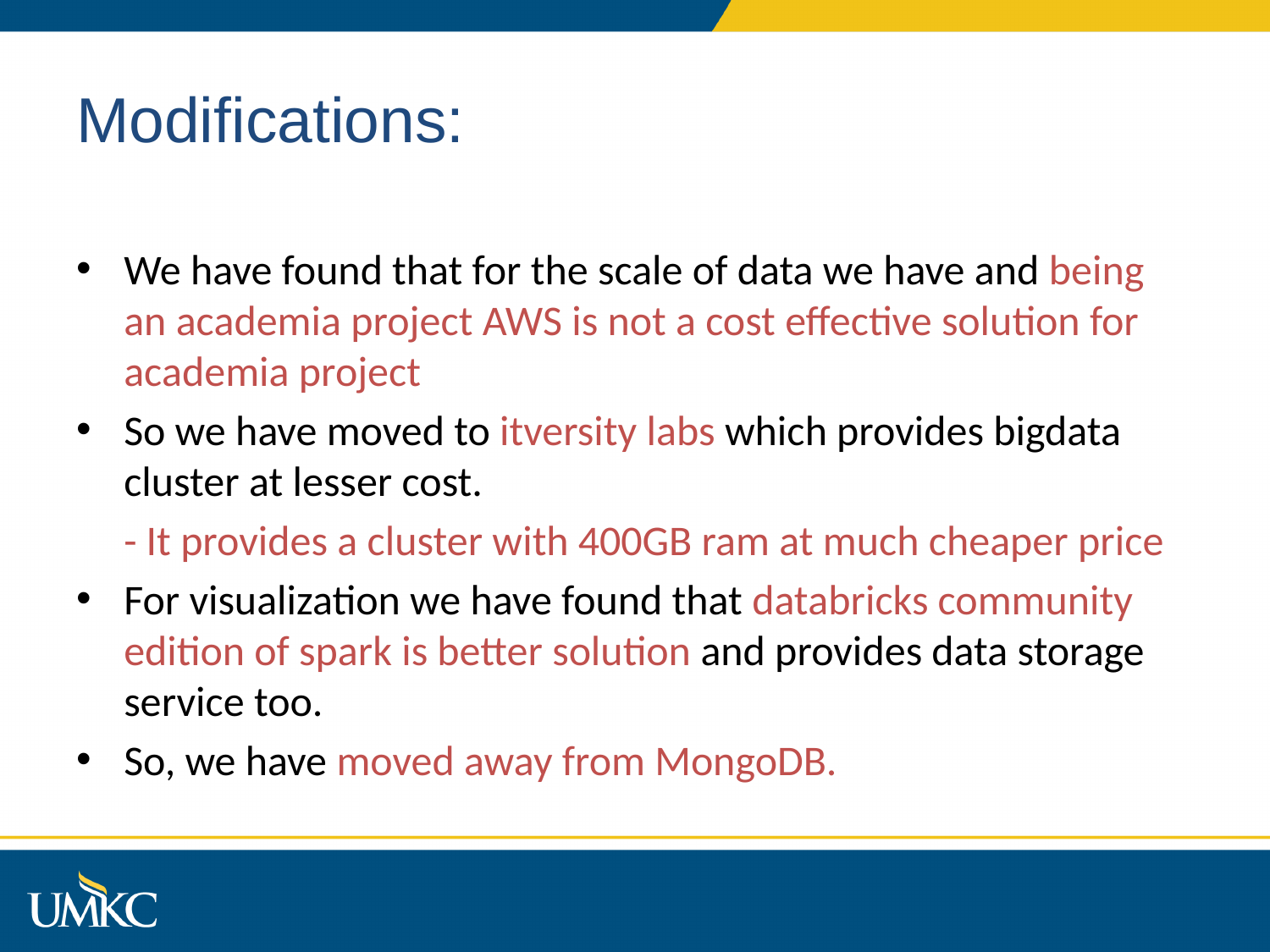

# Modifications:

We have found that for the scale of data we have and being an academia project AWS is not a cost effective solution for academia project
So we have moved to itversity labs which provides bigdata cluster at lesser cost.
     - It provides a cluster with 400GB ram at much cheaper price
For visualization we have found that databricks community edition of spark is better solution and provides data storage service too.
So, we have moved away from MongoDB.